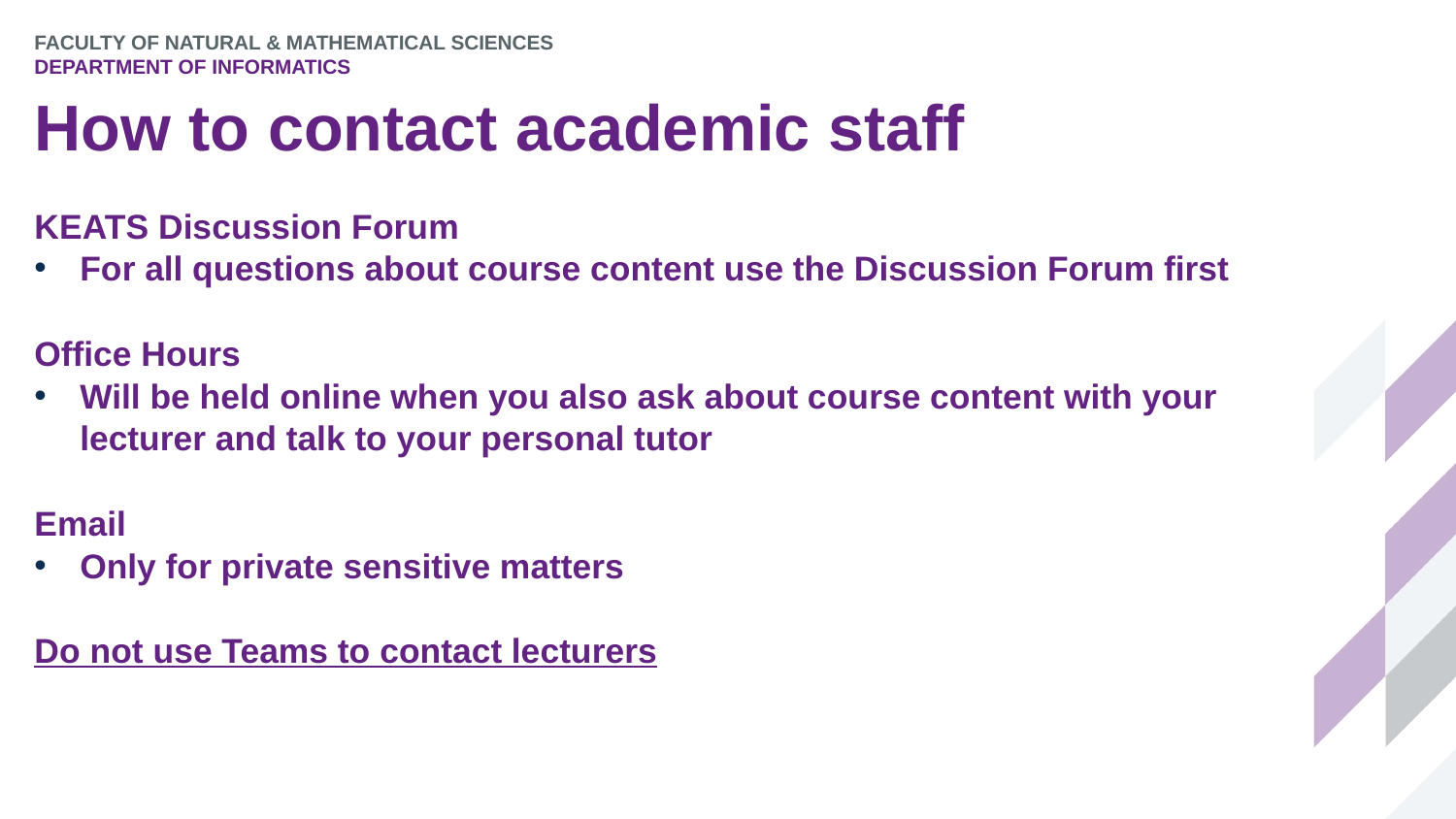

# How to contact academic staff
KEATS Discussion Forum
For all questions about course content use the Discussion Forum first

Office Hours
Will be held online when you also ask about course content with your lecturer and talk to your personal tutor

Email
Only for private sensitive matters

Do not use Teams to contact lecturers